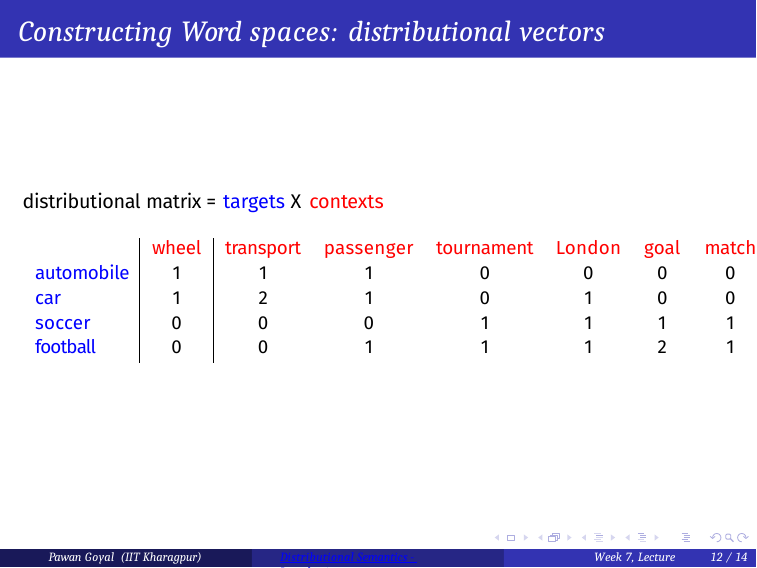

# Constructing Word spaces: distributional vectors
distributional matrix = targets X contexts
|  | wheel | transport | passenger | tournament | London | goal | match |
| --- | --- | --- | --- | --- | --- | --- | --- |
| automobile | 1 | 1 | 1 | 0 | 0 | 0 | 0 |
| car | 1 | 2 | 1 | 0 | 1 | 0 | 0 |
| soccer | 0 | 0 | 0 | 1 | 1 | 1 | 1 |
| football | 0 | 0 | 1 | 1 | 1 | 2 | 1 |
Pawan Goyal (IIT Kharagpur)
Distributional Semantics - Introduction
Week 7, Lecture 1
12 / 14